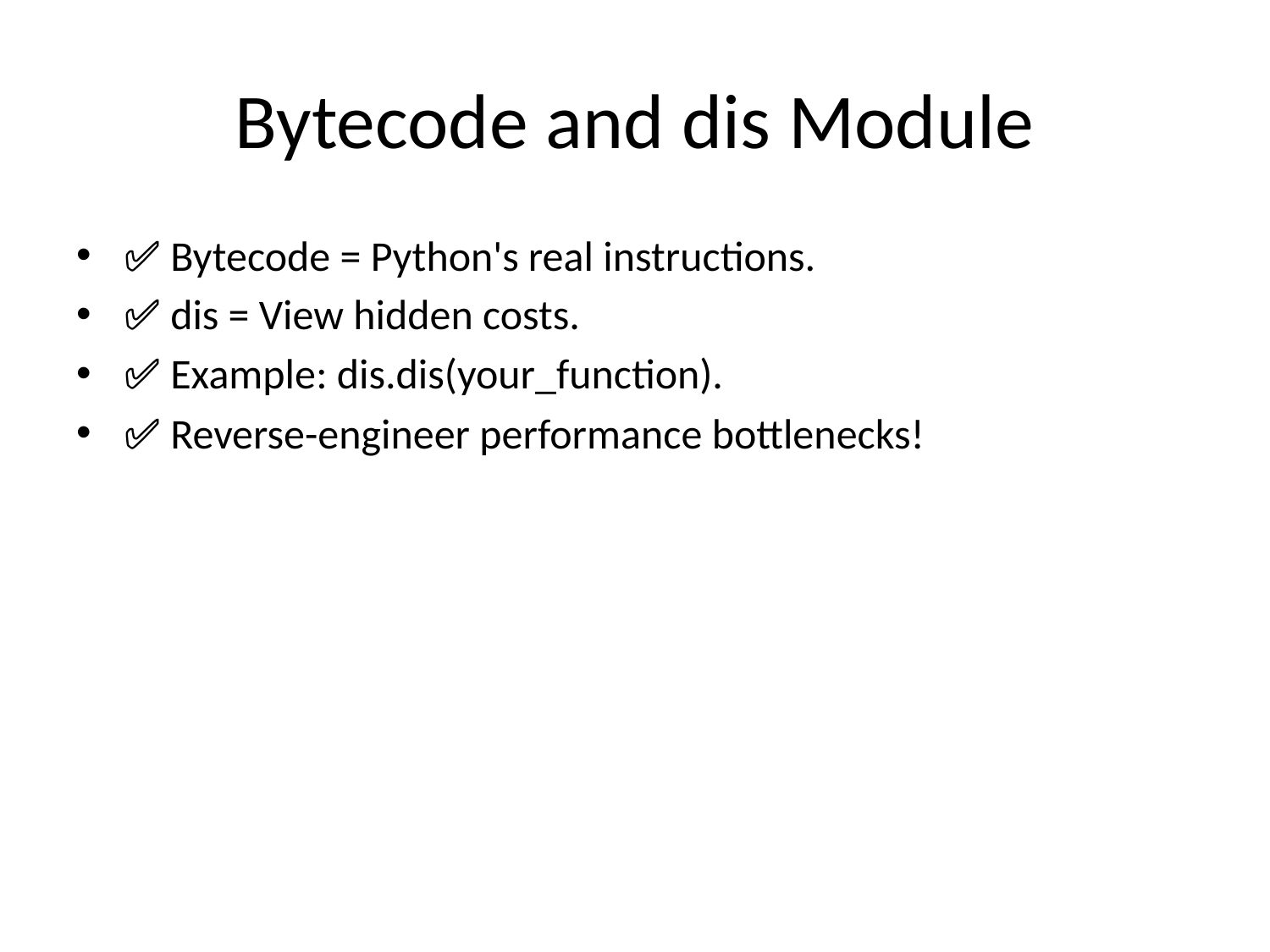

# Bytecode and dis Module
✅ Bytecode = Python's real instructions.
✅ dis = View hidden costs.
✅ Example: dis.dis(your_function).
✅ Reverse-engineer performance bottlenecks!